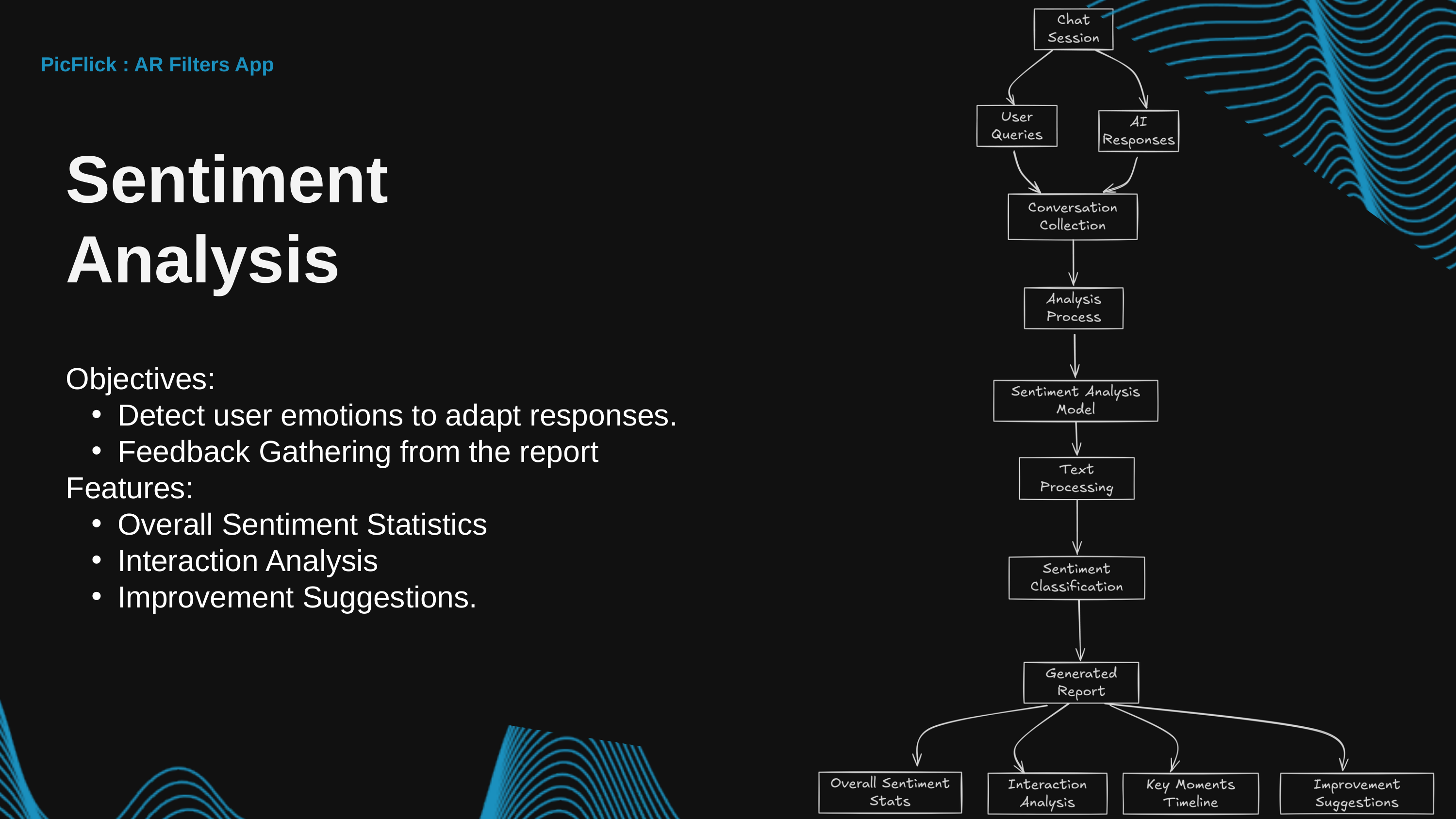

PicFlick : AR Filters App
Sentiment Analysis
Objectives:
Detect user emotions to adapt responses.
Feedback Gathering from the report
Features:
Overall Sentiment Statistics
Interaction Analysis
Improvement Suggestions.